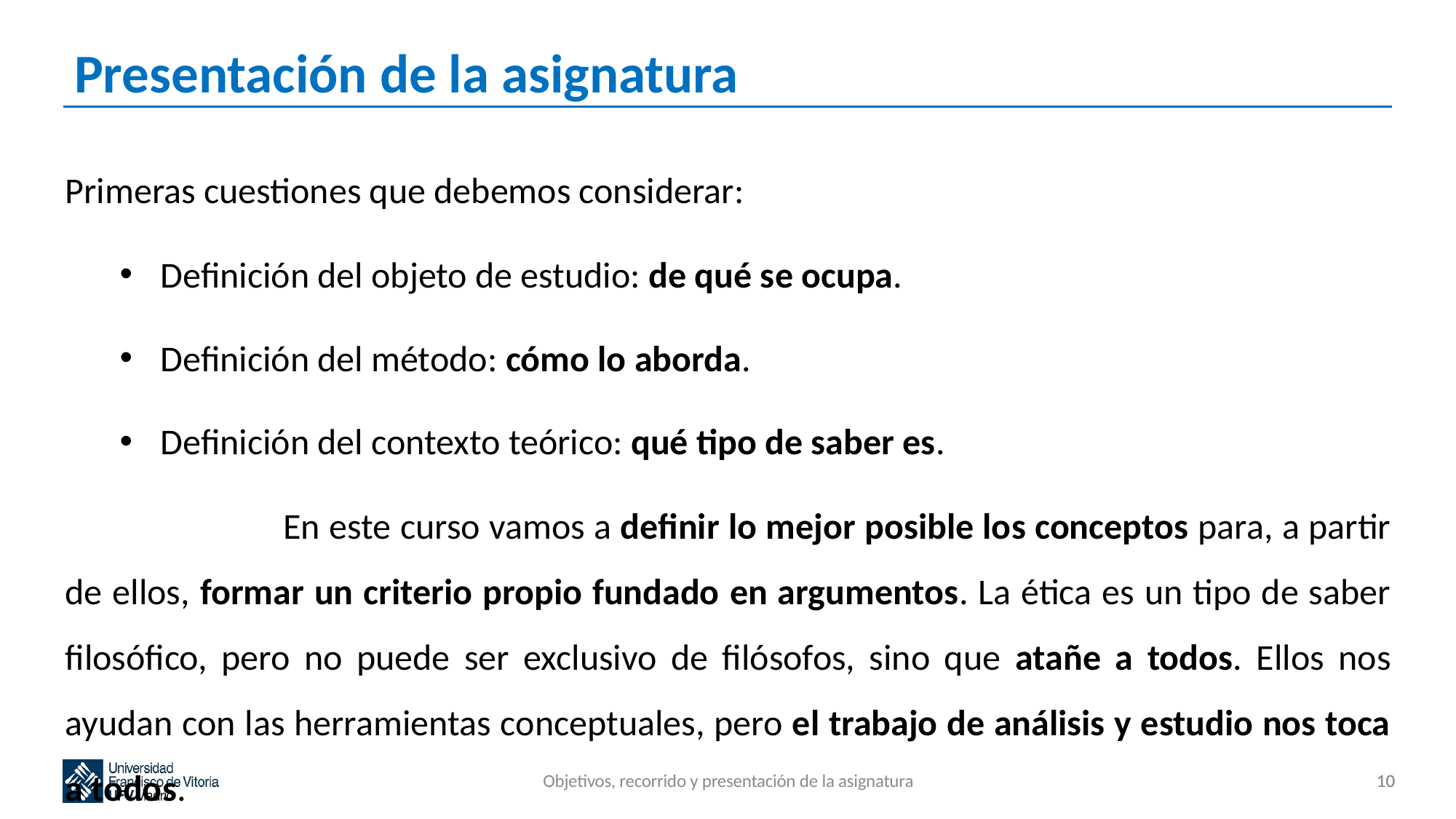

# Presentación de la asignatura
Primeras cuestiones que debemos considerar:
Definición del objeto de estudio: de qué se ocupa.
Definición del método: cómo lo aborda.
Definición del contexto teórico: qué tipo de saber es.
		En este curso vamos a definir lo mejor posible los conceptos para, a partir de ellos, formar un criterio propio fundado en argumentos. La ética es un tipo de saber filosófico, pero no puede ser exclusivo de filósofos, sino que atañe a todos. Ellos nos ayudan con las herramientas conceptuales, pero el trabajo de análisis y estudio nos toca a todos.
Objetivos, recorrido y presentación de la asignatura